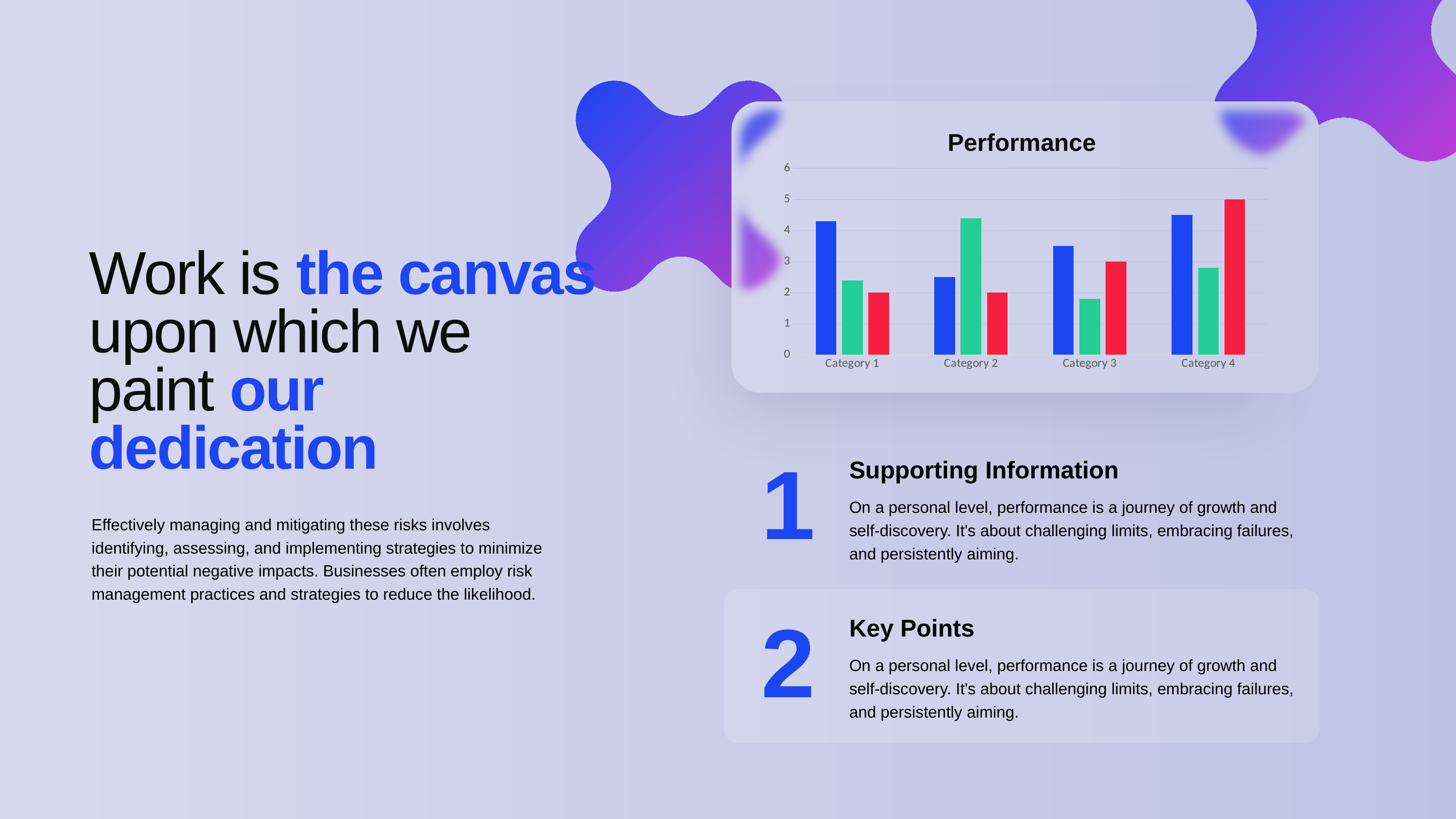

Performance

### Chart

| Category | Series 1 | Series 2 | Series 3 |
|---|---|---|---|
| Category 1 | 4.3 | 2.4 | 2.0 |
| Category 2 | 2.5 | 4.4 | 2.0 |
| Category 3 | 3.5 | 1.8 | 3.0 |
| Category 4 | 4.5 | 2.8 | 5.0 |
Work is the canvas upon which we paint our dedication
1
Supporting Information
On a personal level, performance is a journey of growth and self-discovery. It's about challenging limits, embracing failures, and persistently aiming.
Effectively managing and mitigating these risks involves identifying, assessing, and implementing strategies to minimize their potential negative impacts. Businesses often employ risk management practices and strategies to reduce the likelihood.

2
Key Points
On a personal level, performance is a journey of growth and self-discovery. It's about challenging limits, embracing failures, and persistently aiming.